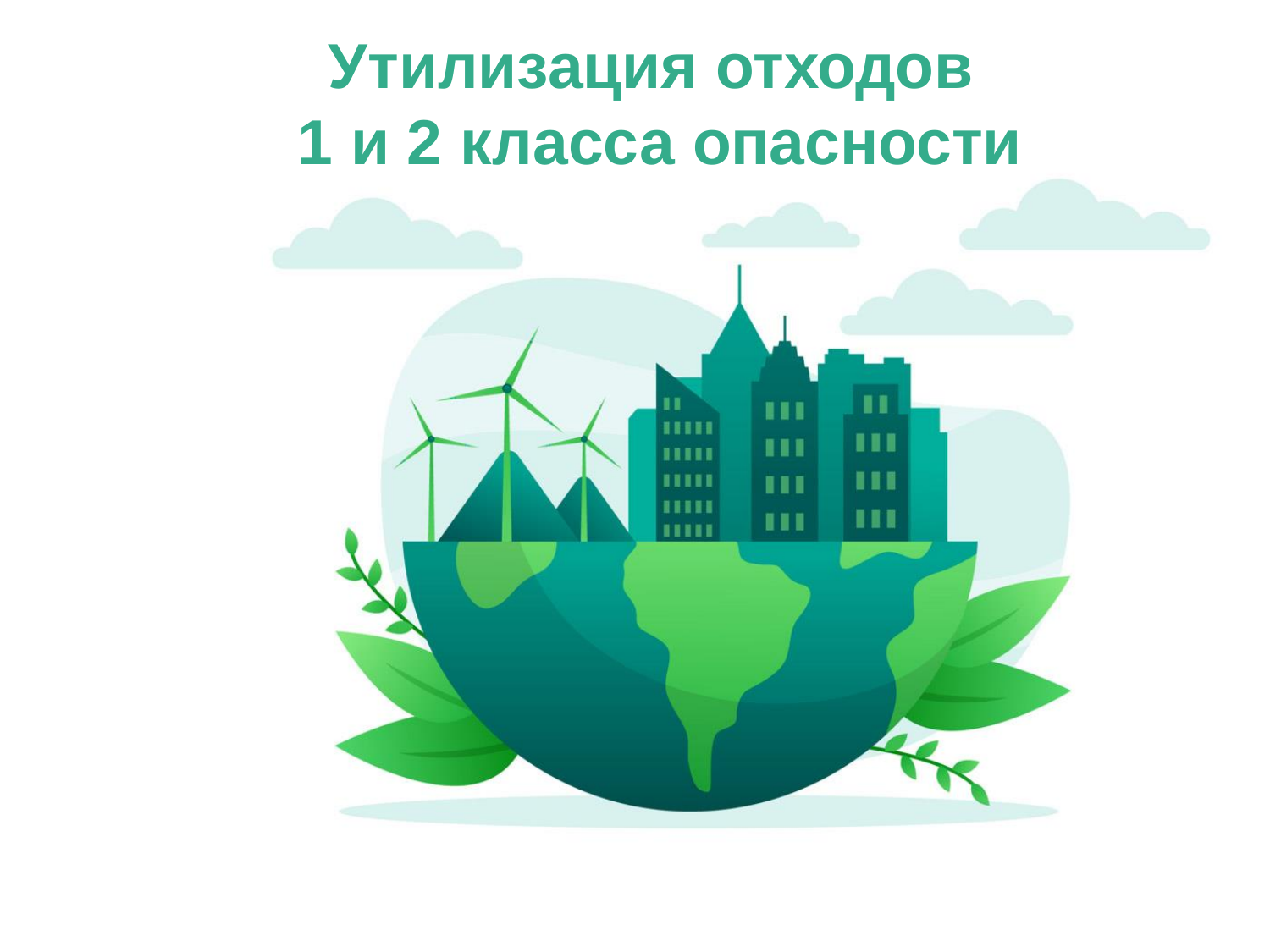

# Утилизация отходов 1 и 2 класса опасности